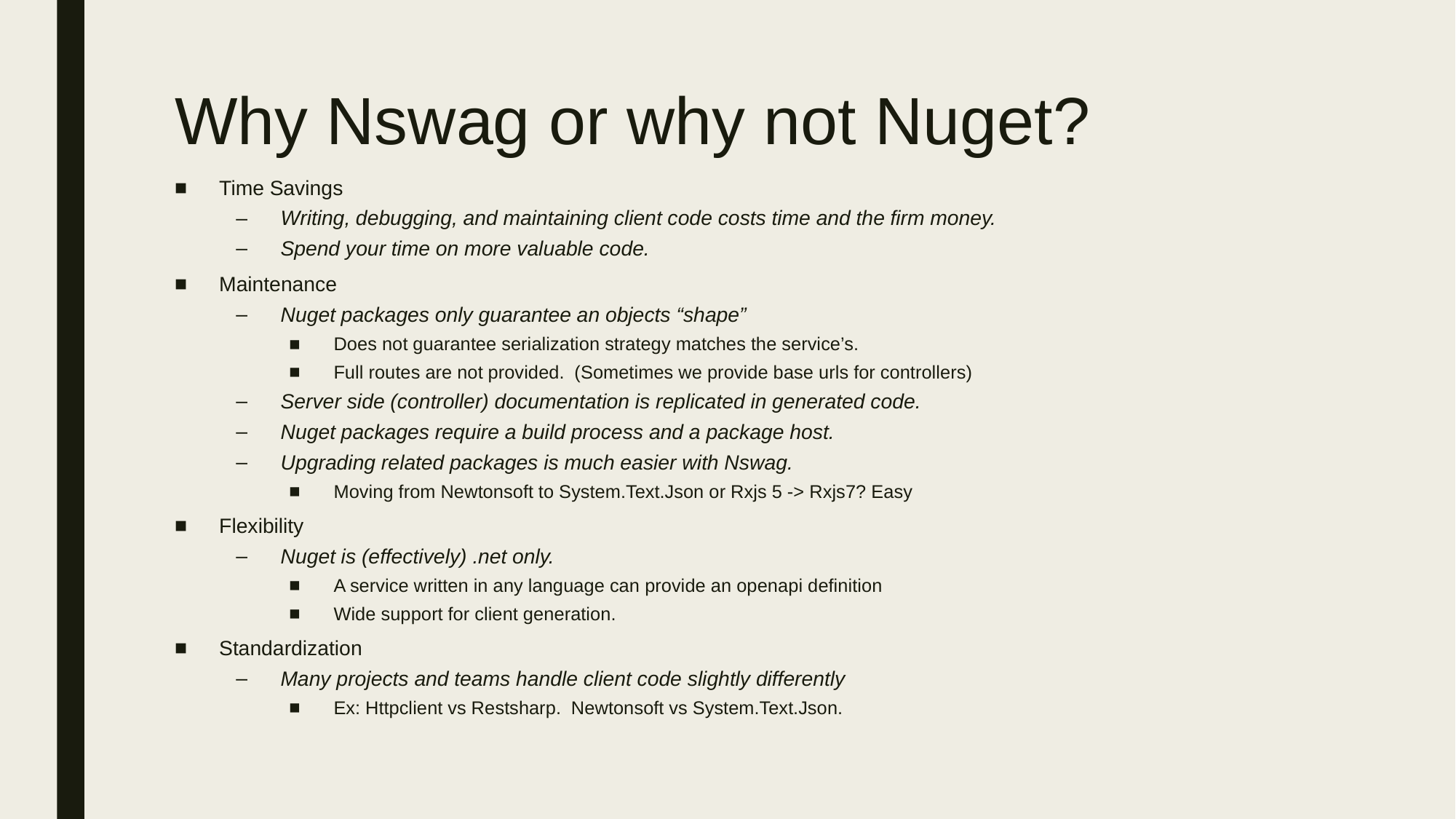

# Why Nswag or why not Nuget?
Time Savings
Writing, debugging, and maintaining client code costs time and the firm money.
Spend your time on more valuable code.
Maintenance
Nuget packages only guarantee an objects “shape”
Does not guarantee serialization strategy matches the service’s.
Full routes are not provided.  (Sometimes we provide base urls for controllers)
Server side (controller) documentation is replicated in generated code.
Nuget packages require a build process and a package host.
Upgrading related packages is much easier with Nswag.
Moving from Newtonsoft to System.Text.Json or Rxjs 5 -> Rxjs7? Easy
Flexibility
Nuget is (effectively) .net only.
A service written in any language can provide an openapi definition
Wide support for client generation.
Standardization
Many projects and teams handle client code slightly differently
Ex: Httpclient vs Restsharp.  Newtonsoft vs System.Text.Json.